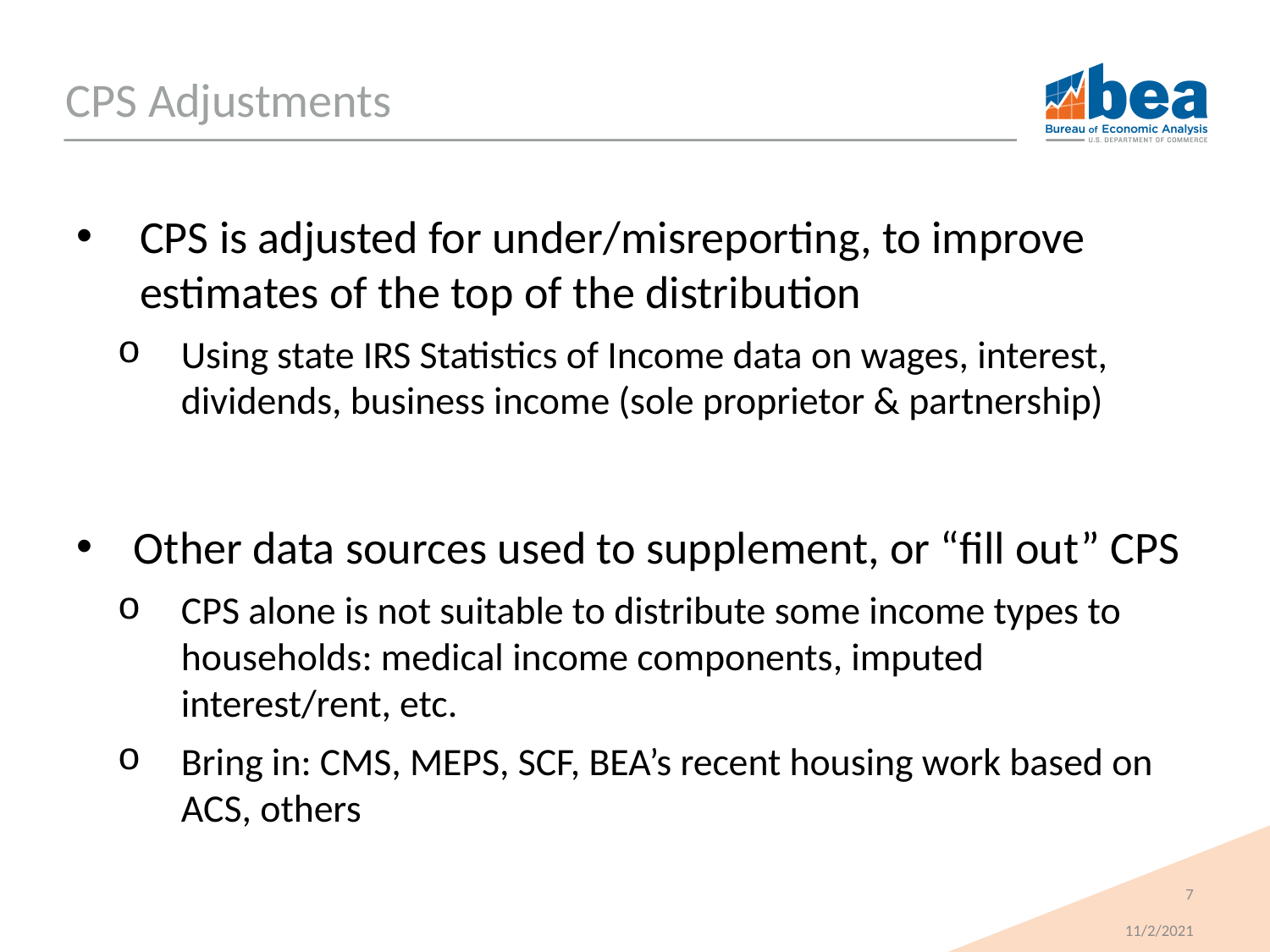

# CPS Adjustments
CPS is adjusted for under/misreporting, to improve estimates of the top of the distribution
Using state IRS Statistics of Income data on wages, interest, dividends, business income (sole proprietor & partnership)

Other data sources used to supplement, or “fill out” CPS
CPS alone is not suitable to distribute some income types to households: medical income components, imputed interest/rent, etc.
Bring in: CMS, MEPS, SCF, BEA’s recent housing work based on ACS, others

7
11/2/2021